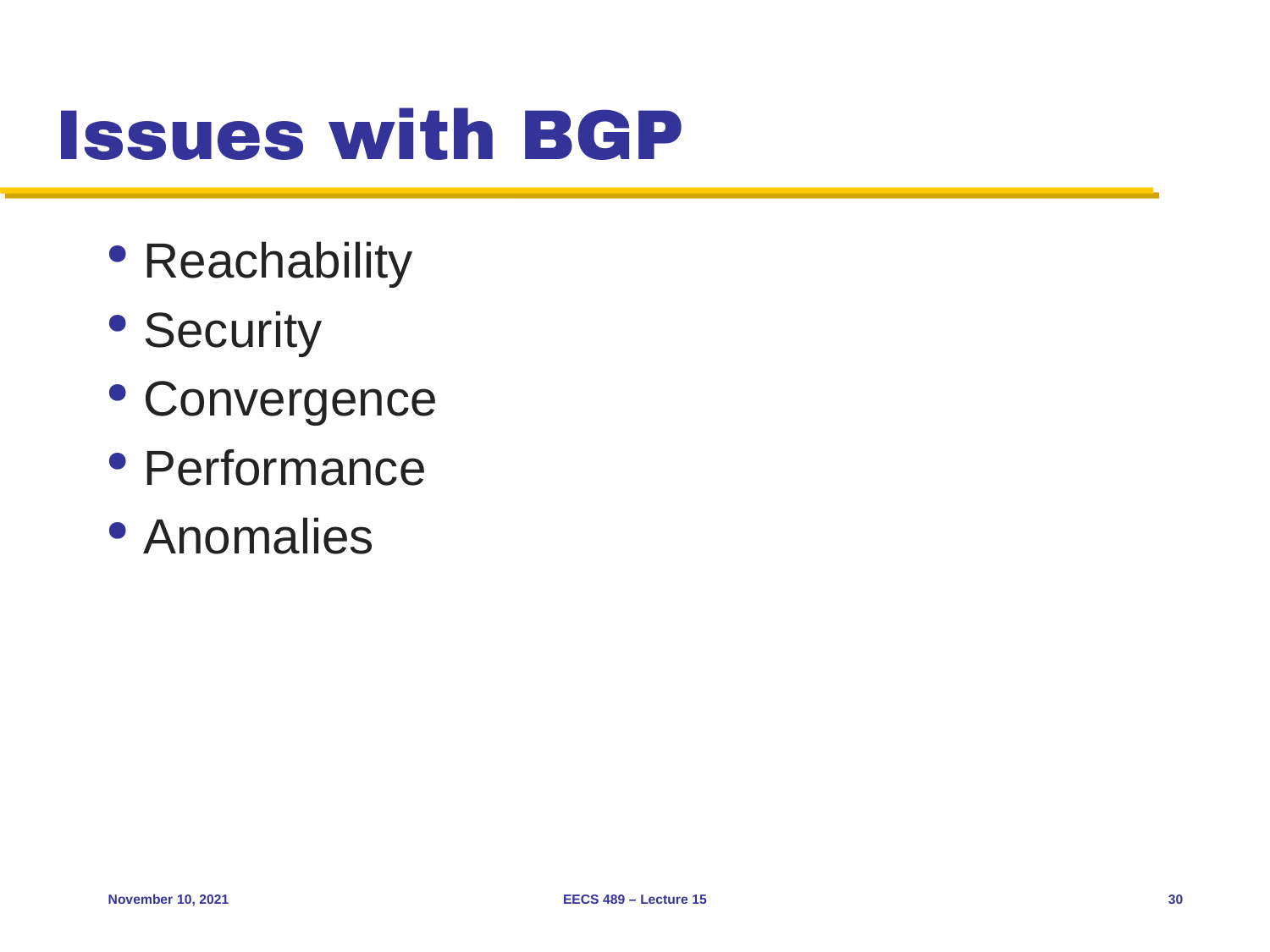

# Issues with BGP
Reachability
Security
Convergence
Performance
Anomalies
November 10, 2021
EECS 489 – Lecture 15
30